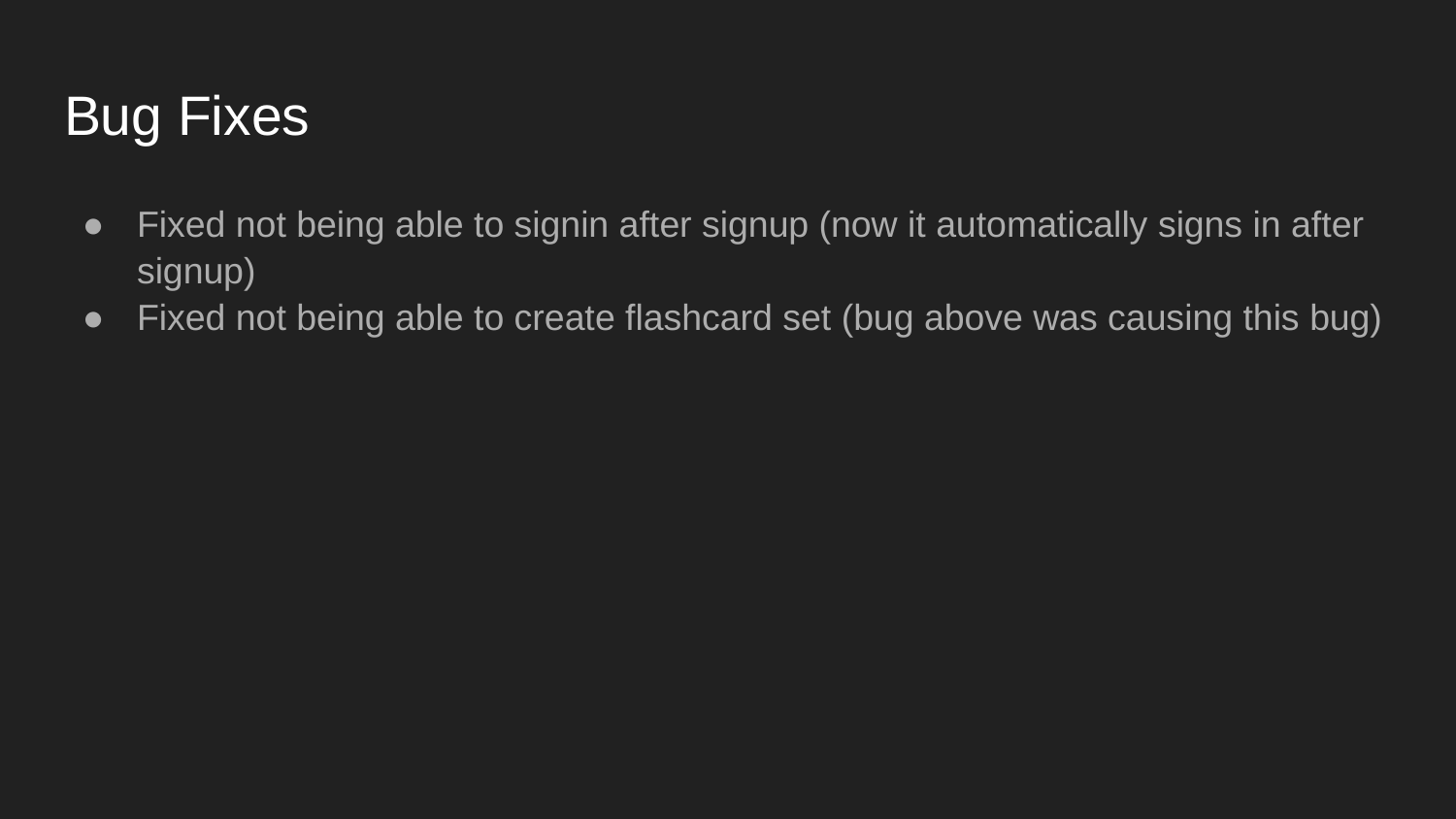

# Bug Fixes
Fixed not being able to signin after signup (now it automatically signs in after signup)
Fixed not being able to create flashcard set (bug above was causing this bug)